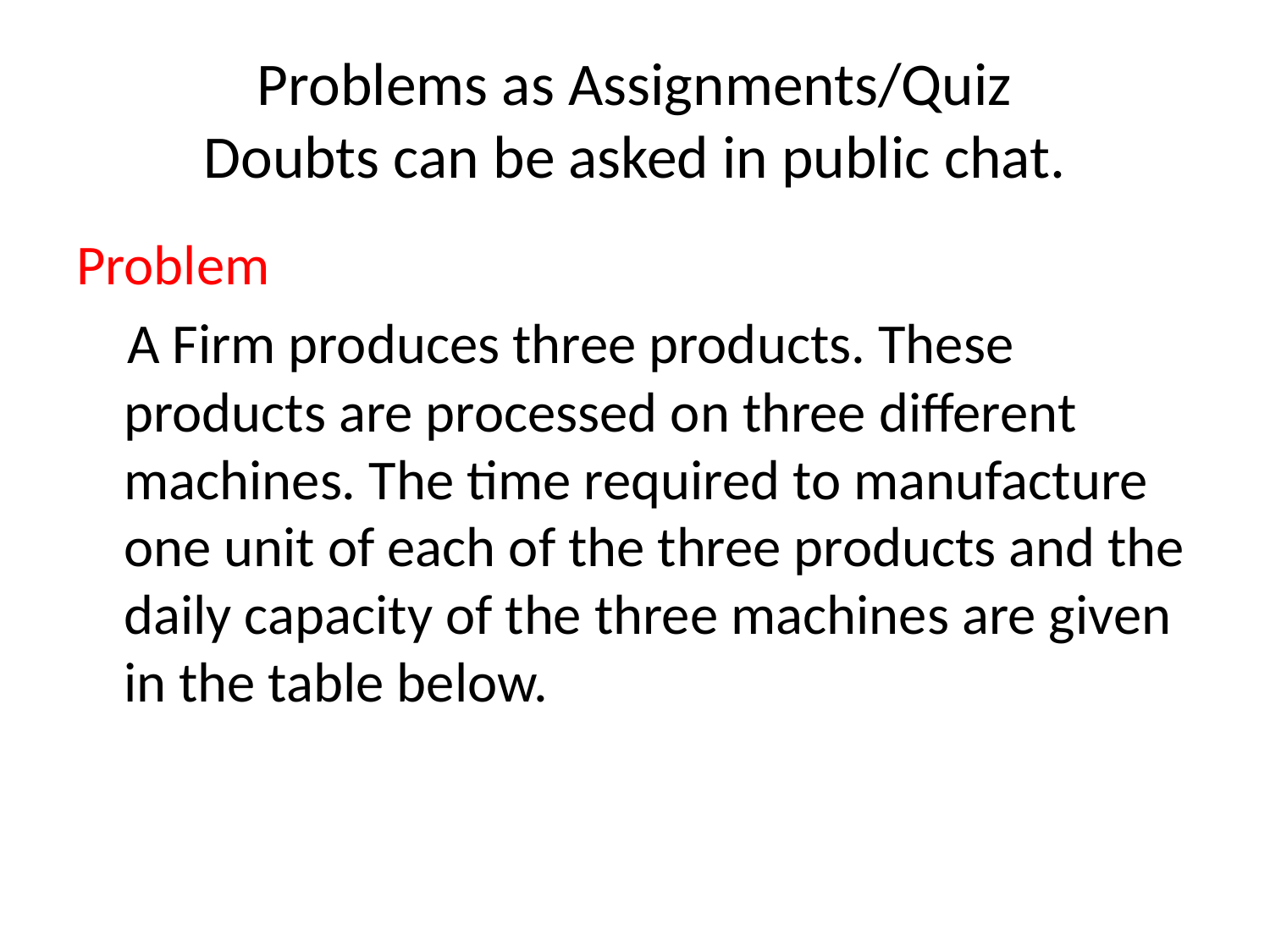

# Problems as Assignments/Quiz Doubts can be asked in public chat.
Problem
    A Firm produces three products. These products are processed on three different machines. The time required to manufacture one unit of each of the three products and the daily capacity of the three machines are given in the table below.